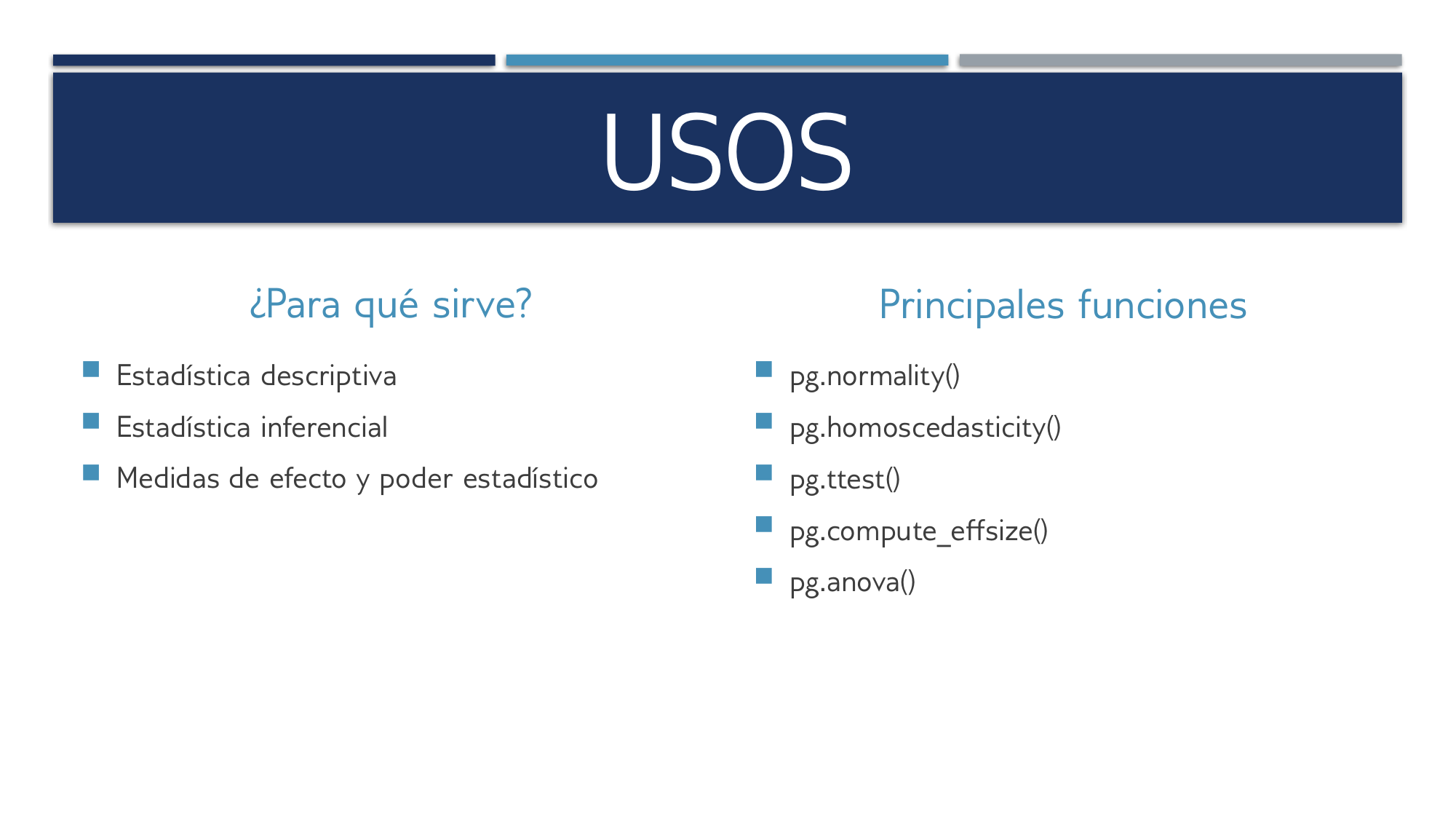

# USOS
¿Para qué sirve?
Principales funciones
Estadística descriptiva
Estadística inferencial
Medidas de efecto y poder estadístico

pg.normality()
pg.homoscedasticity()
pg.ttest()
pg.compute_effsize()
pg.anova()